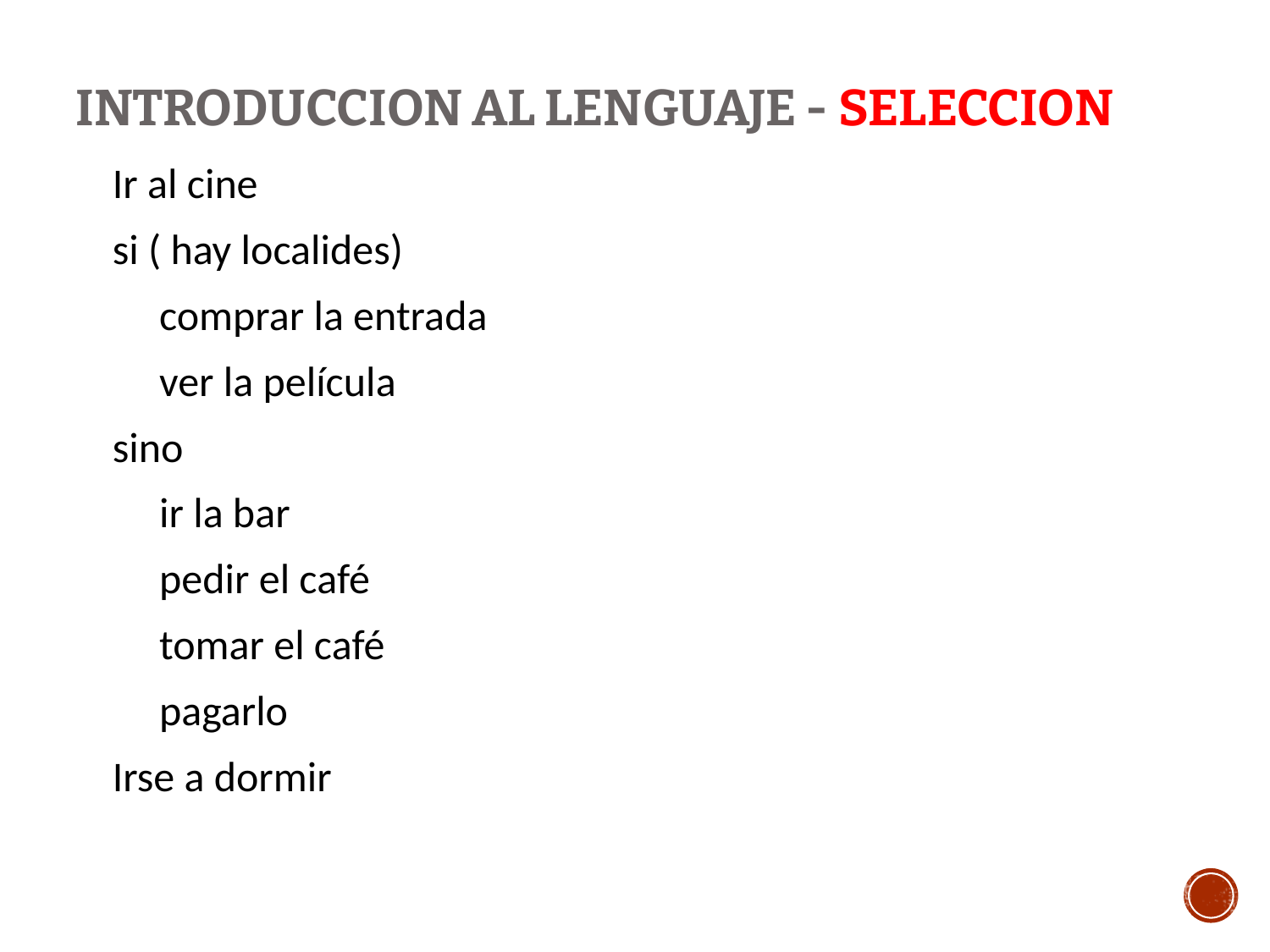

INTRODUCCION AL LENGUAJE - SELECCION
Ir al cine
si ( hay localides)‏
	comprar la entrada
	ver la película
sino
	ir la bar
	pedir el café
	tomar el café
	pagarlo
Irse a dormir